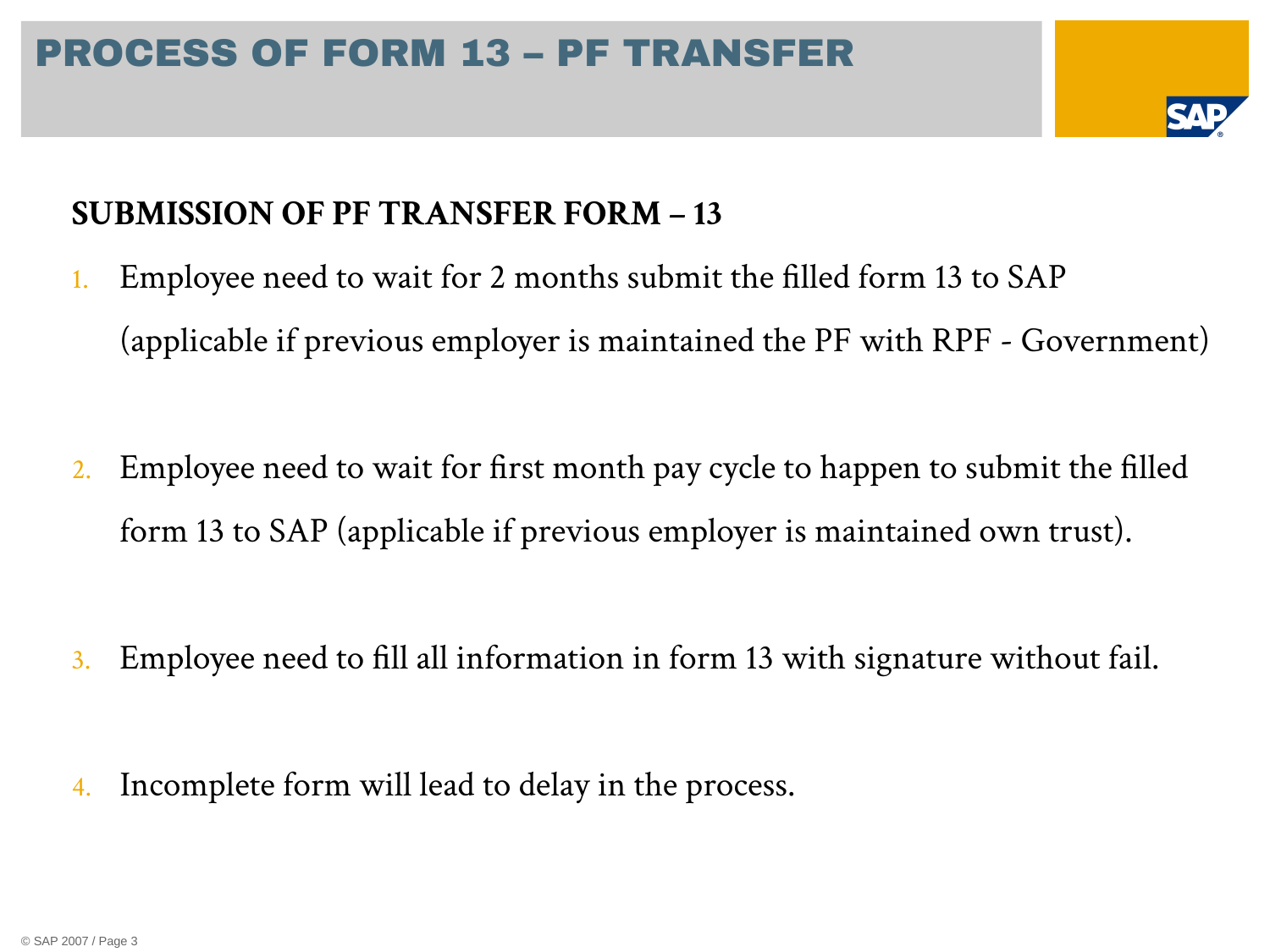

# PROCESS OF FORM 13 – PF TRANSFER
SUBMISSION OF PF TRANSFER FORM – 13
Employee need to wait for 2 months submit the filled form 13 to SAP (applicable if previous employer is maintained the PF with RPF - Government)

Employee need to wait for first month pay cycle to happen to submit the filled form 13 to SAP (applicable if previous employer is maintained own trust).

Employee need to fill all information in form 13 with signature without fail.

Incomplete form will lead to delay in the process.
© SAP 2007 / Page 3